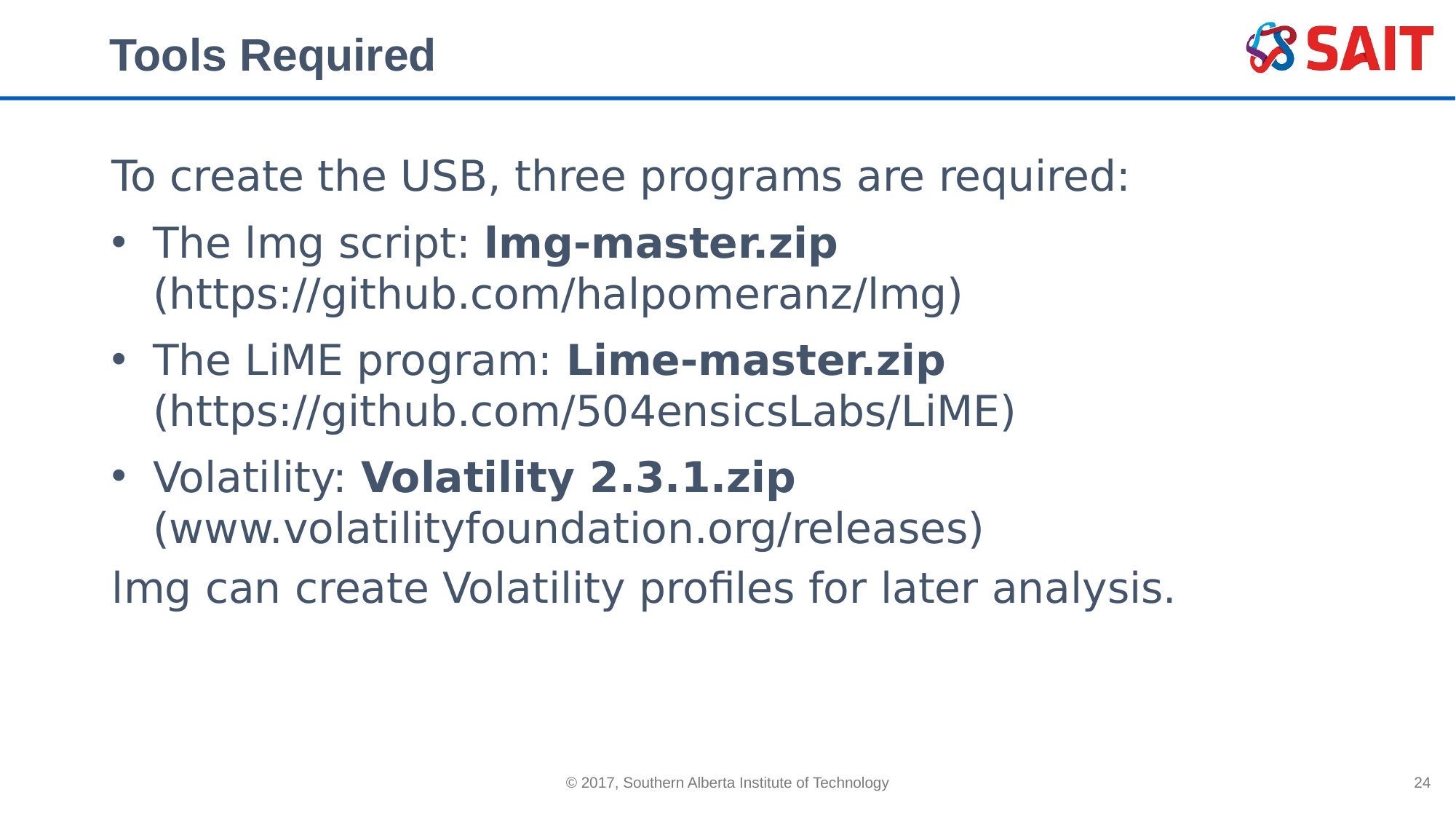

# Tools Required
To create the USB, three programs are required:
The lmg script: lmg-master.zip (https://github.com/halpomeranz/lmg)
The LiME program: Lime-master.zip (https://github.com/504ensicsLabs/LiME)
Volatility: Volatility 2.3.1.zip (www.volatilityfoundation.org/releases)
lmg can create Volatility profiles for later analysis.